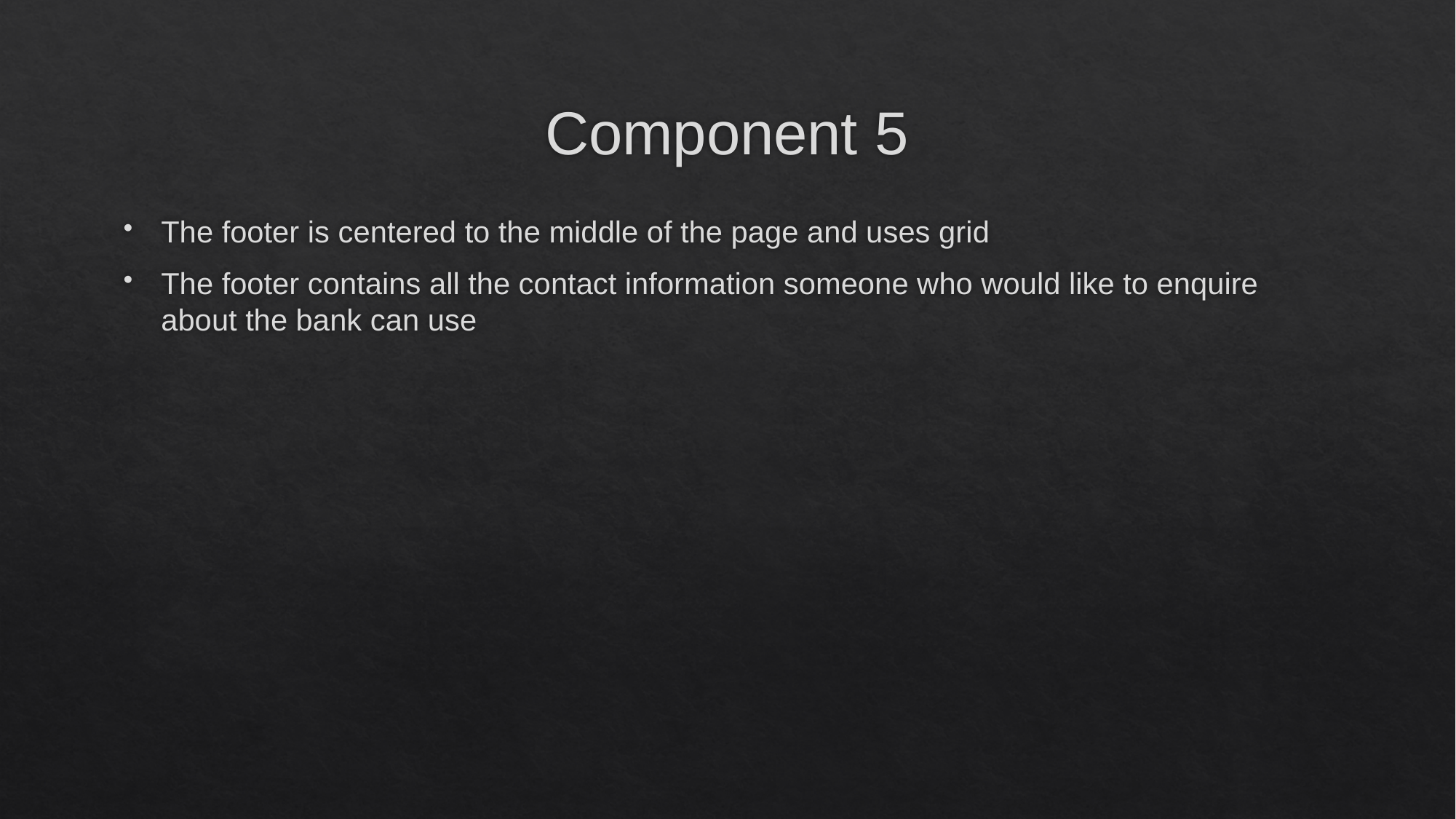

# Component 5
The footer is centered to the middle of the page and uses grid
The footer contains all the contact information someone who would like to enquire about the bank can use